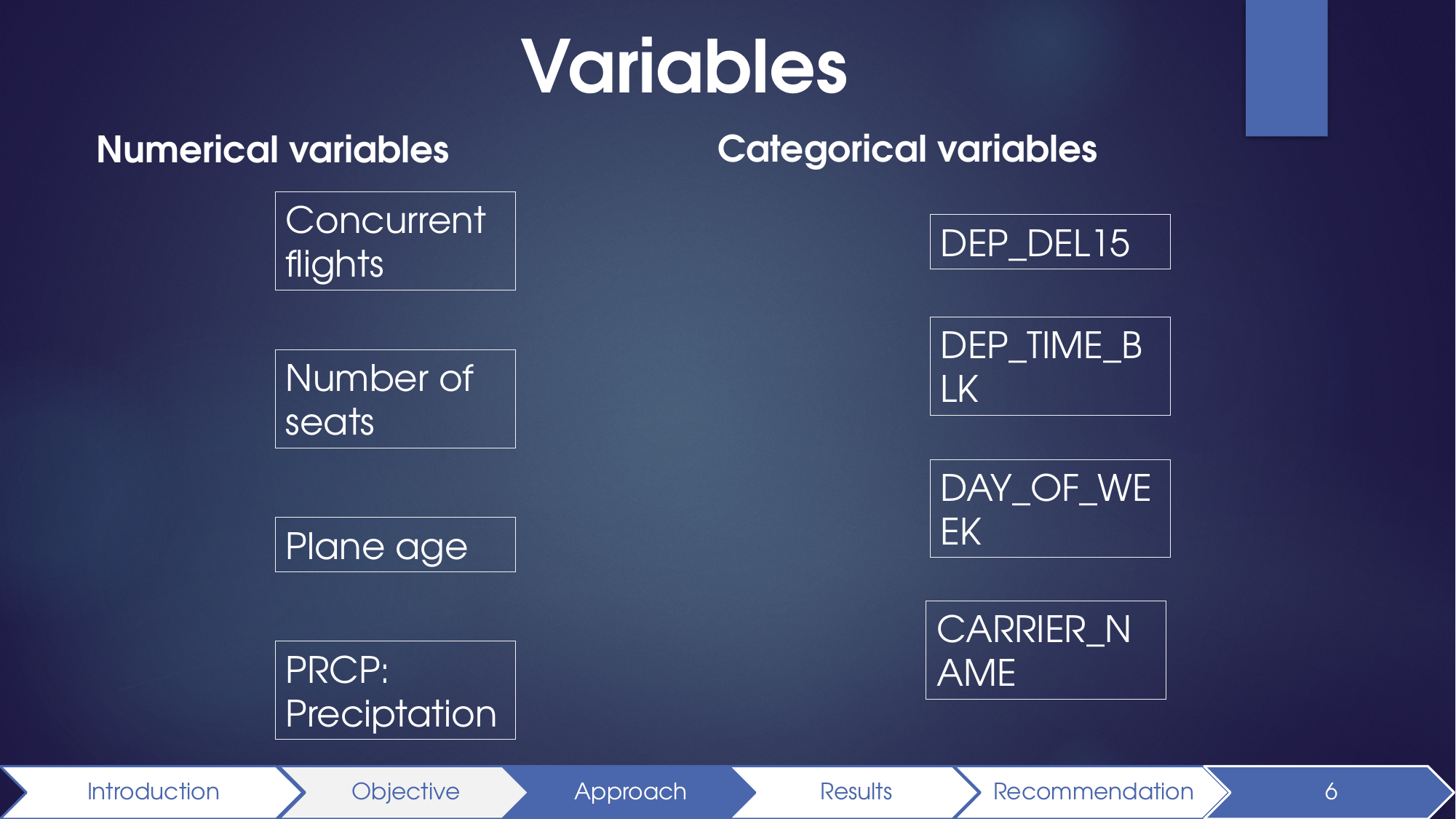

# Variables
Categorical variables
Numerical variables
Concurrent flights
DEP_DEL15
DEP_TIME_BLK
Number of seats
DAY_OF_WEEK
Plane age
CARRIER_NAME
PRCP: Preciptation
Introduction
Objective
Approach
Results
Recommendation
6